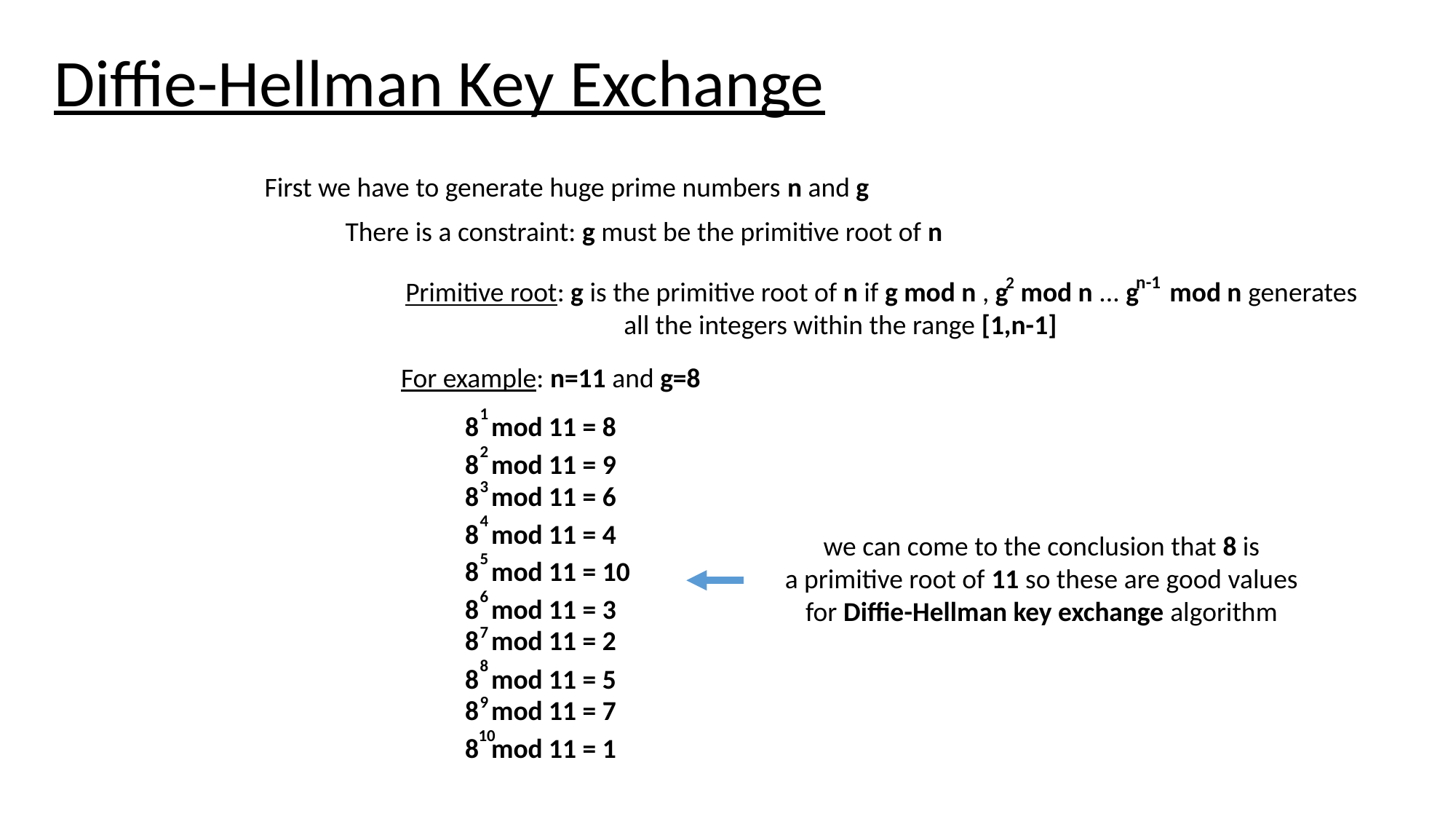

# Diffie-Hellman Key Exchange
First we have to generate huge prime numbers n and g
There is a constraint: g must be the primitive root of n
n-1
2
Primitive root: g is the primitive root of n if g mod n , g  mod n ... g     mod n generates
		all the integers within the range [1,n-1]
For example: n=11 and g=8
1
8  mod 11 = 8
2
8  mod 11 = 9
3
8  mod 11 = 6
4
8  mod 11 = 4
we can come to the conclusion that 8 is
a primitive root of 11 so these are good values
for Diffie-Hellman key exchange algorithm

5
8  mod 11 = 10
6
8  mod 11 = 3
7
8  mod 11 = 2
8
8  mod 11 = 5
9
8  mod 11 = 7
10
8  mod 11 = 1